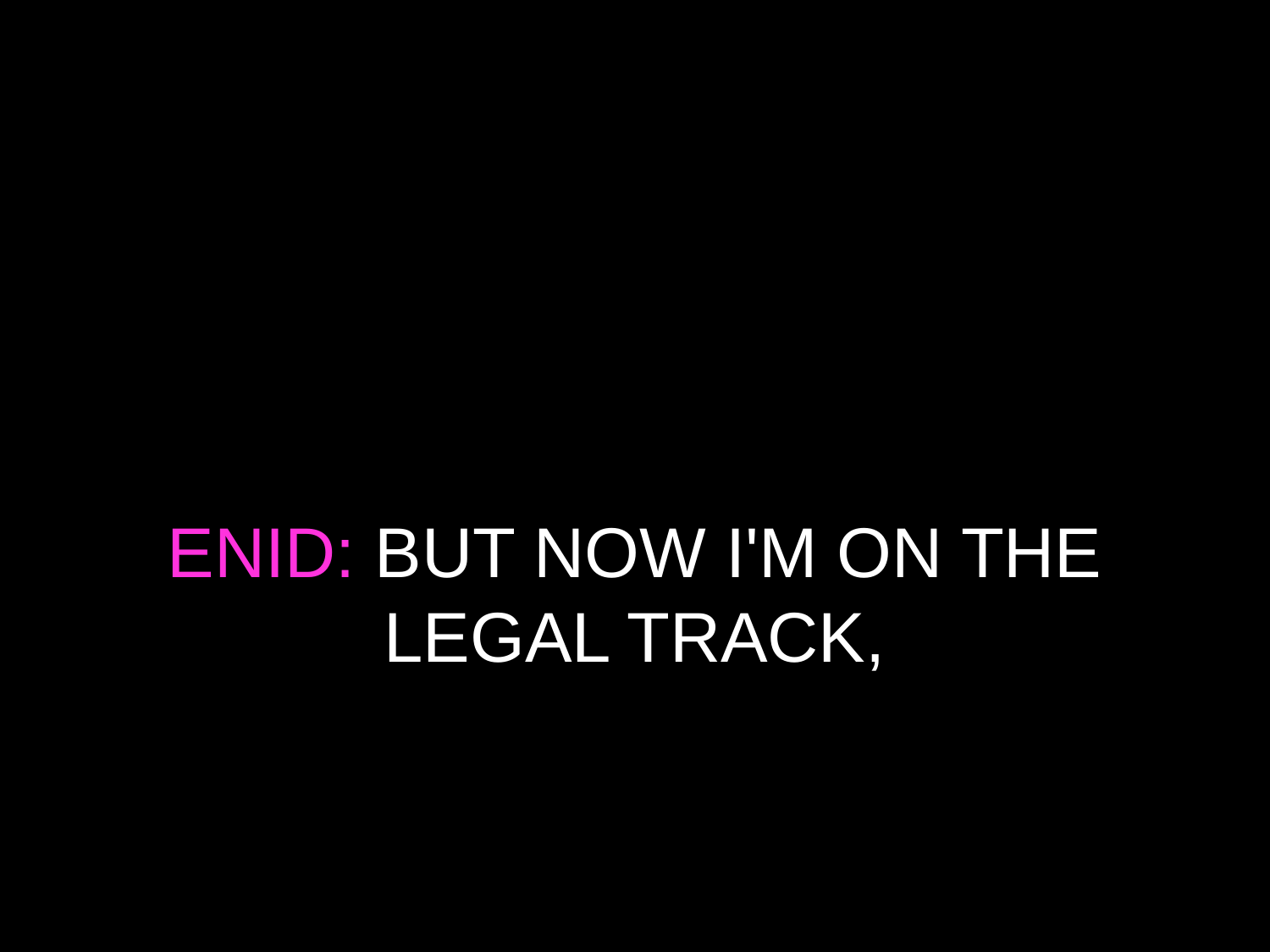

# ENID: BUT NOW I'M ON THE LEGAL TRACK,